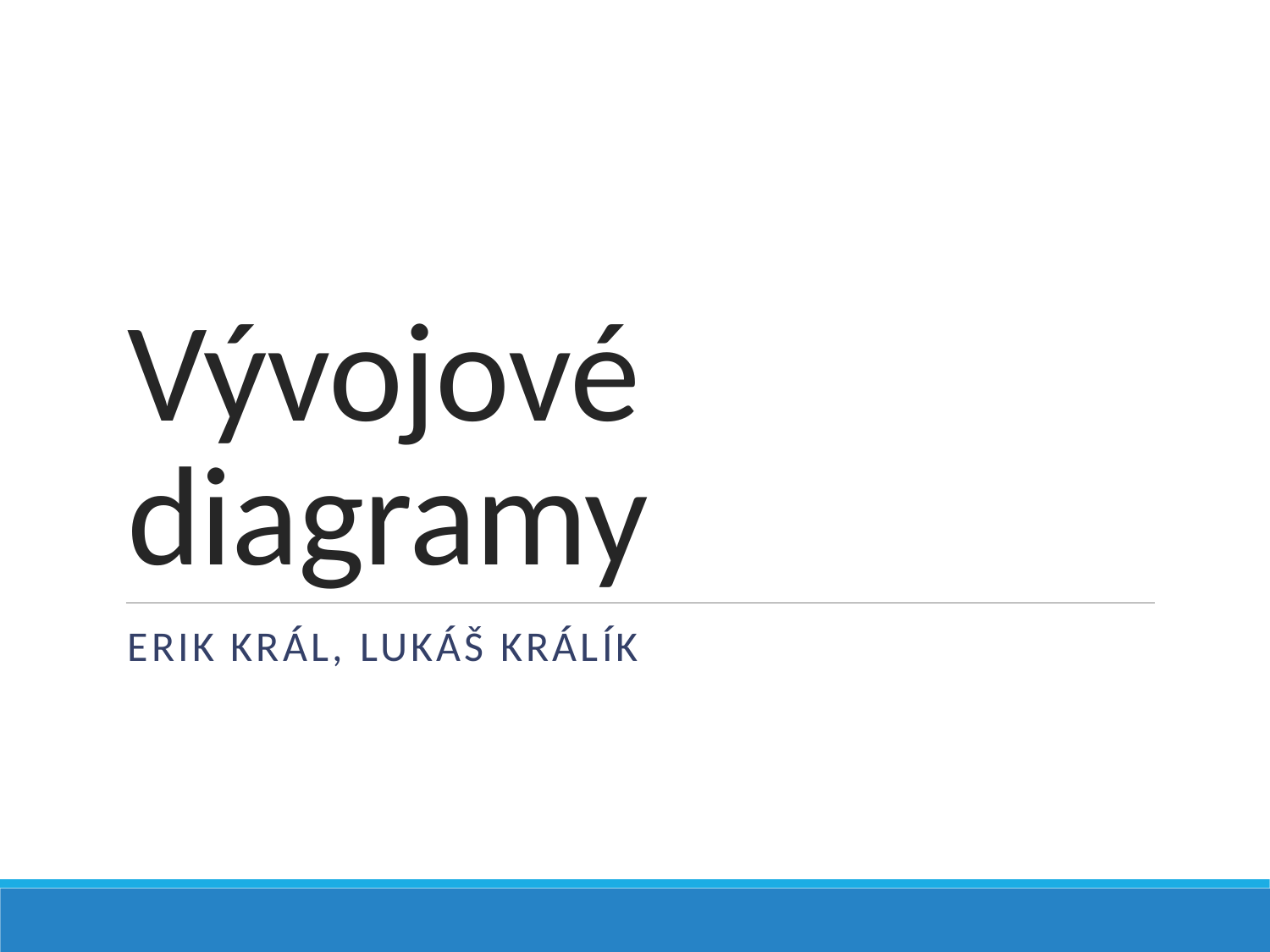

# Vývojové diagramy
Erik Král, Lukáš Králík